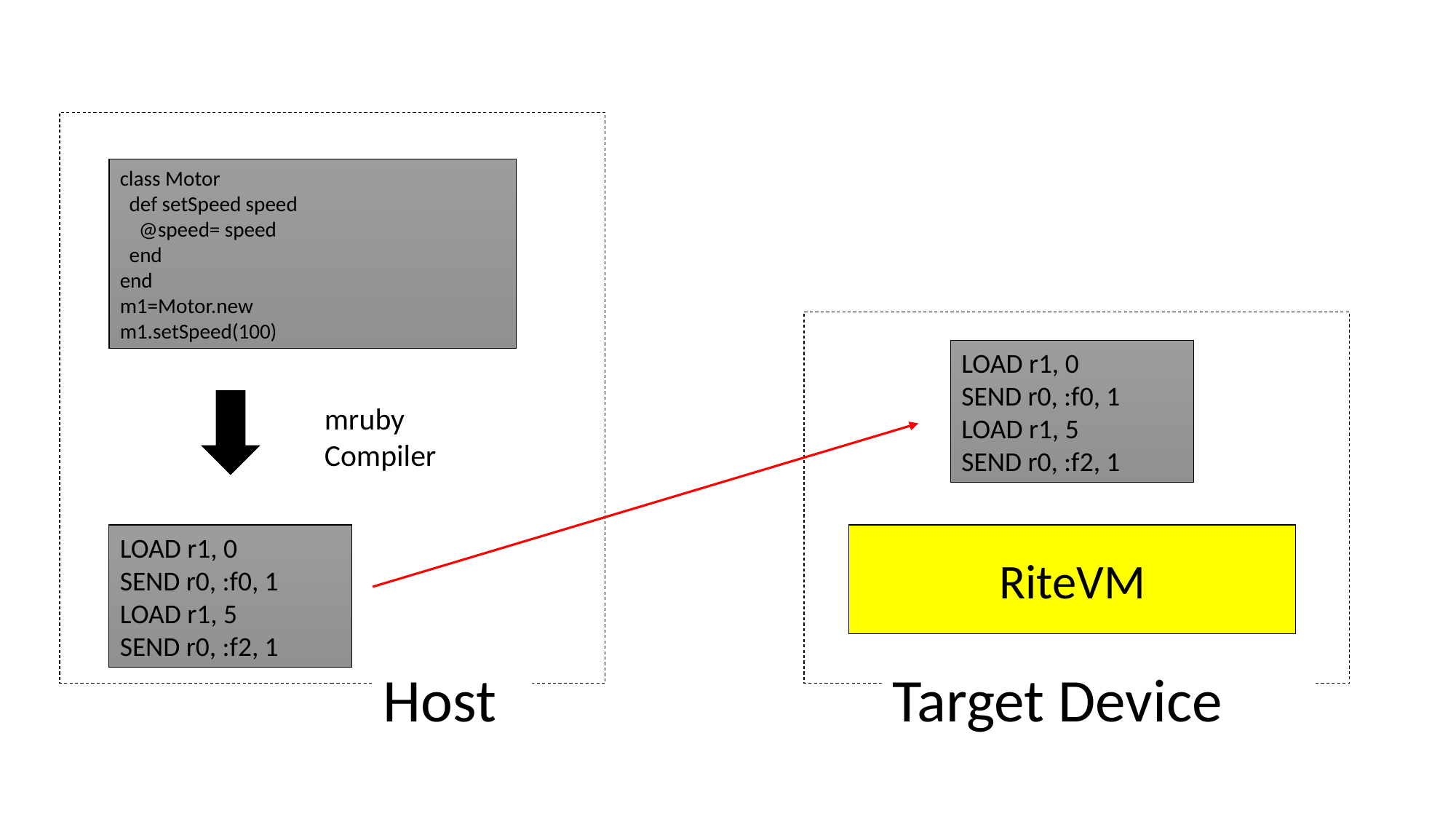

class Motor
  def setSpeed speed
    @speed= speed
  end
end
m1=Motor.new
m1.setSpeed(100)
	mruby Code

	Bytecode

LOAD r1, 0
SEND r0, :f0, 1
LOAD r1, 5
SEND r0, :f2, 1

mruby
Compiler
LOAD r1, 0
SEND r0, :f0, 1
LOAD r1, 5
SEND r0, :f2, 1
RiteVM
Host
Target Device